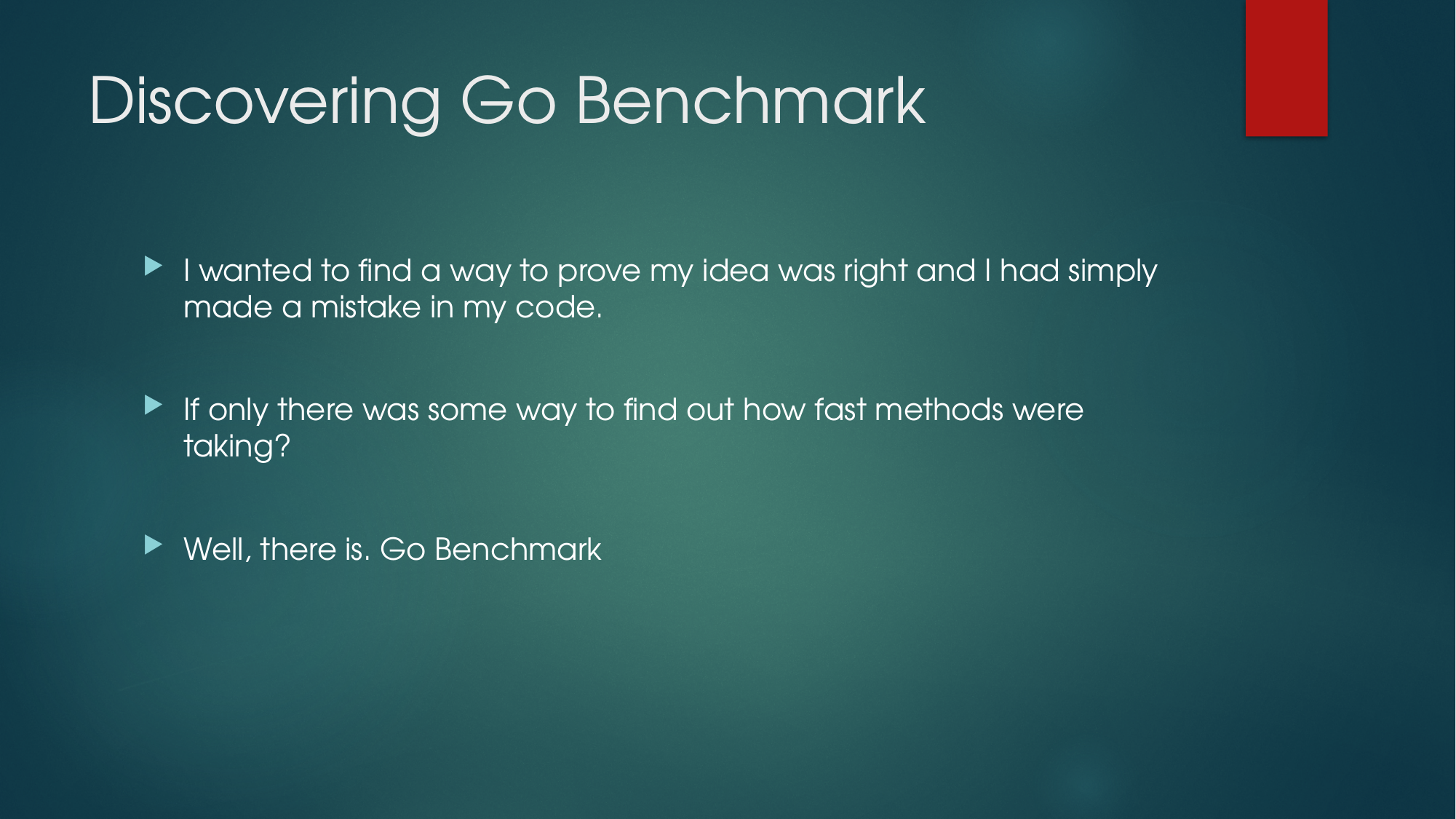

# Discovering Go Benchmark
I wanted to find a way to prove my idea was right and I had simply made a mistake in my code.

If only there was some way to find out how fast methods were taking?

Well, there is. Go Benchmark